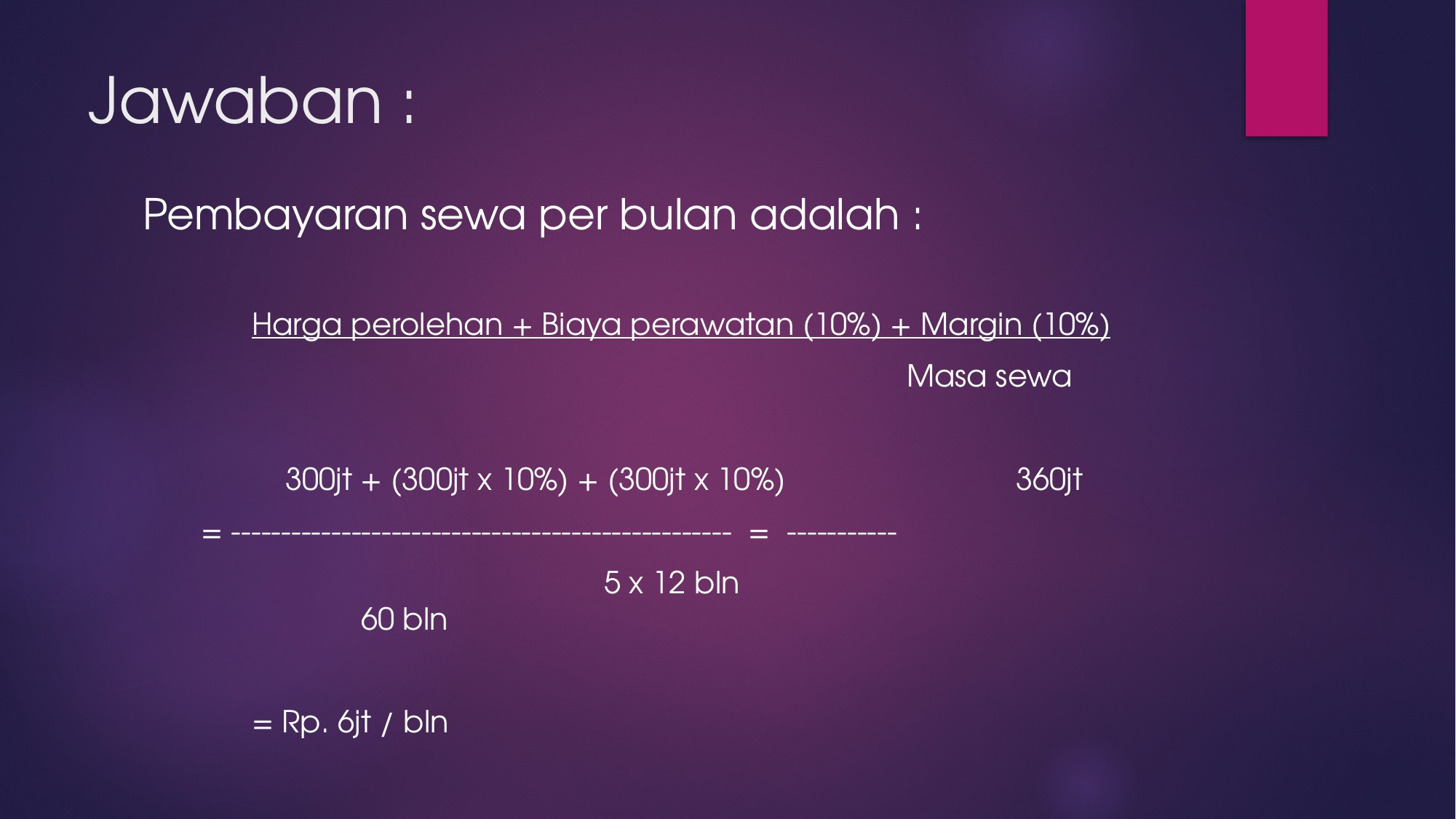

# Jawaban :
Pembayaran sewa per bulan adalah :

    	Harga perolehan + Biaya perawatan (10%) + Margin (10%)
							Masa sewa

	    300jt + (300jt x 10%) + (300jt x 10%)  		360jt
       = --------------------------------------------------  =  -----------
				   5 x 12 bln						60 bln

   	= Rp. 6jt / bln